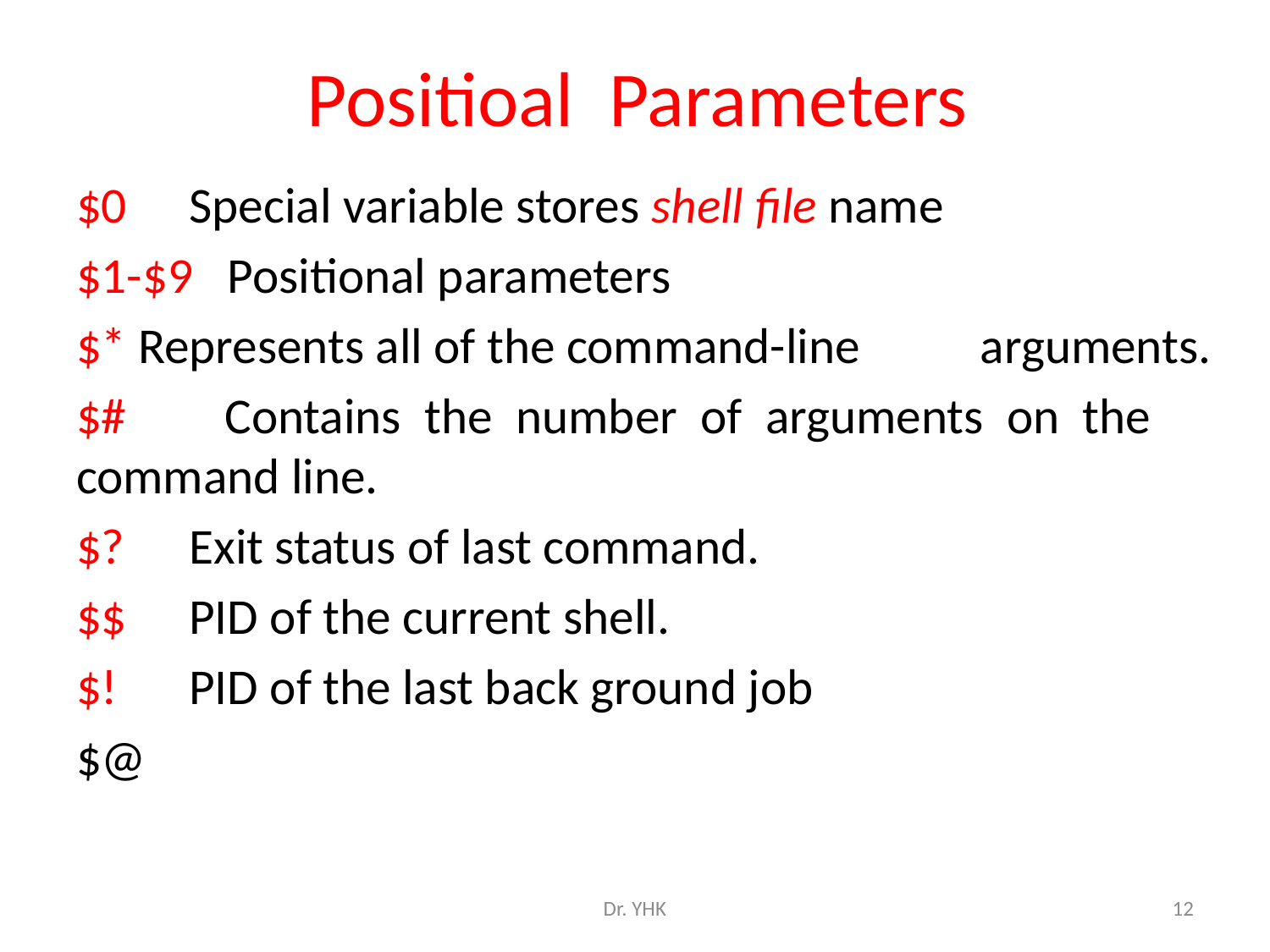

# Positioal  Parameters
$0 	Special variable stores shell file name
$1-$9   Positional parameters
$* Represents all of the command-line  	arguments.
$#   	Contains the number of arguments on the 	command line.
$?  	Exit status of last command.
$$ 	PID of the current shell.
$! 	PID of the last back ground job
$@
Dr. YHK
12